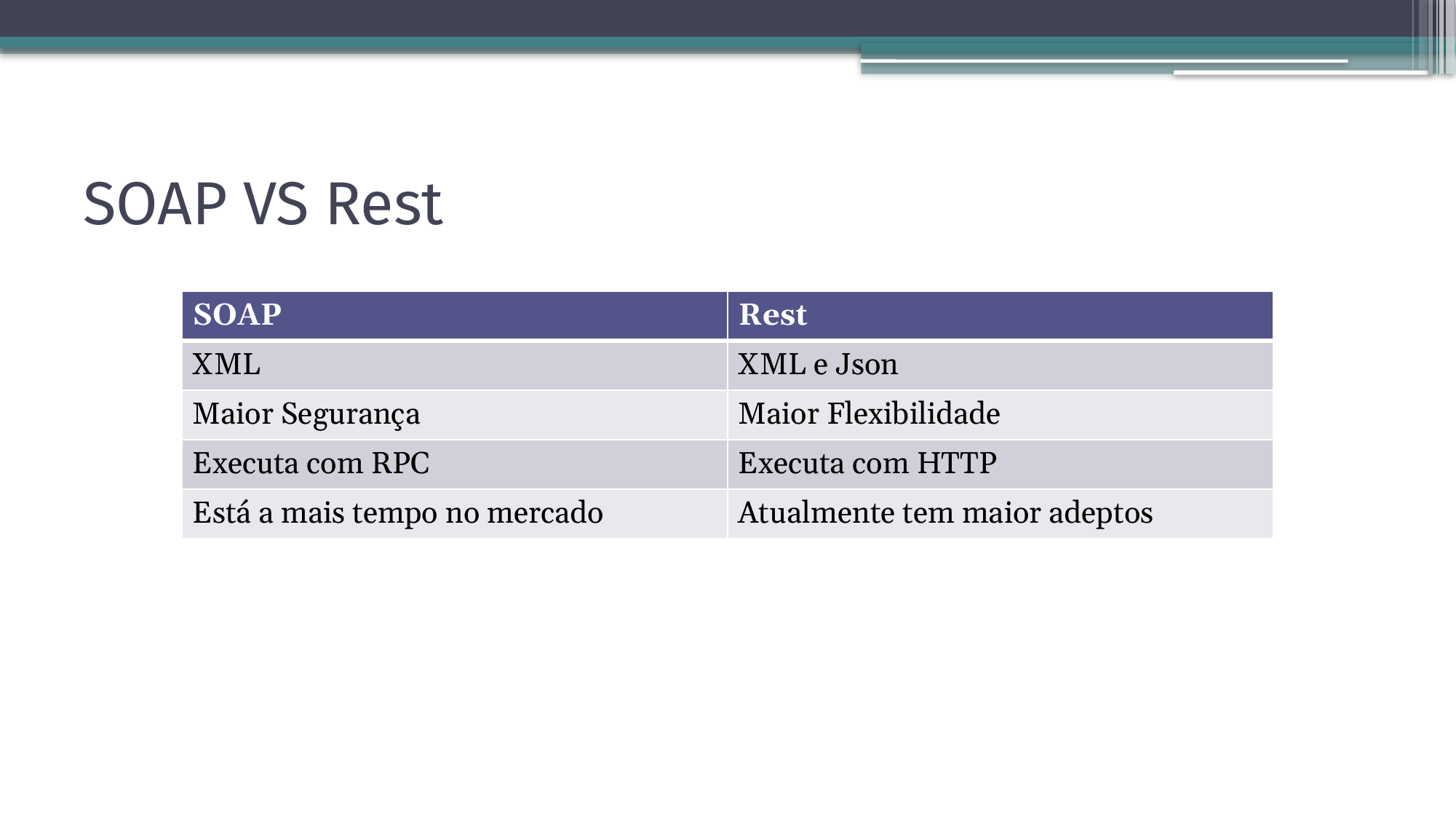

# SOAP VS Rest

| SOAP | Rest |
| --- | --- |
| XML | XML e Json |
| Maior Segurança | Maior Flexibilidade |
| Executa com RPC | Executa com HTTP |
| Está a mais tempo no mercado | Atualmente tem maior adeptos |